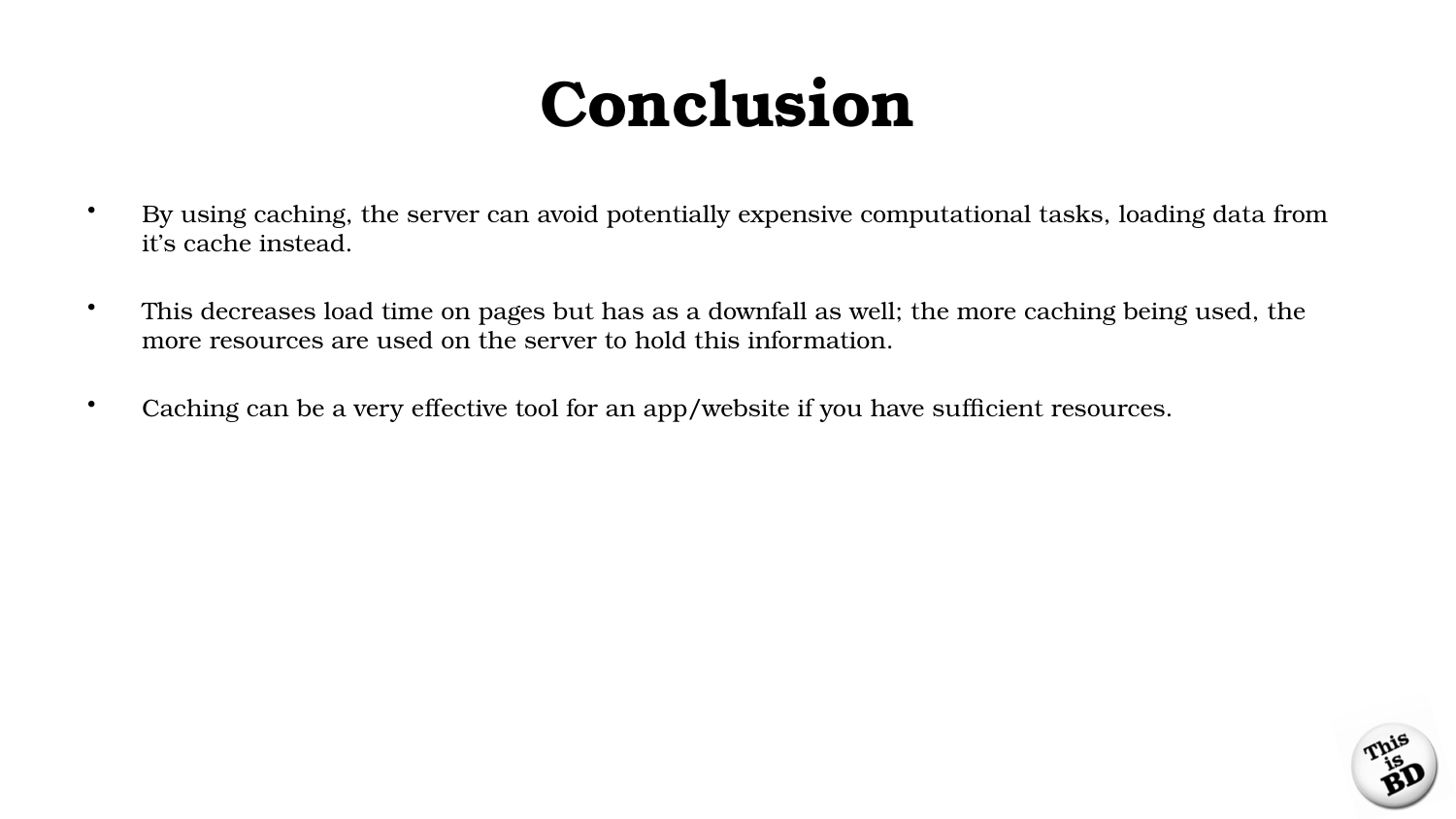

# Conclusion
By using caching, the server can avoid potentially expensive computational tasks, loading data from it’s cache instead.

This decreases load time on pages but has as a downfall as well; the more caching being used, the more resources are used on the server to hold this information.

Caching can be a very effective tool for an app/website if you have sufficient resources.